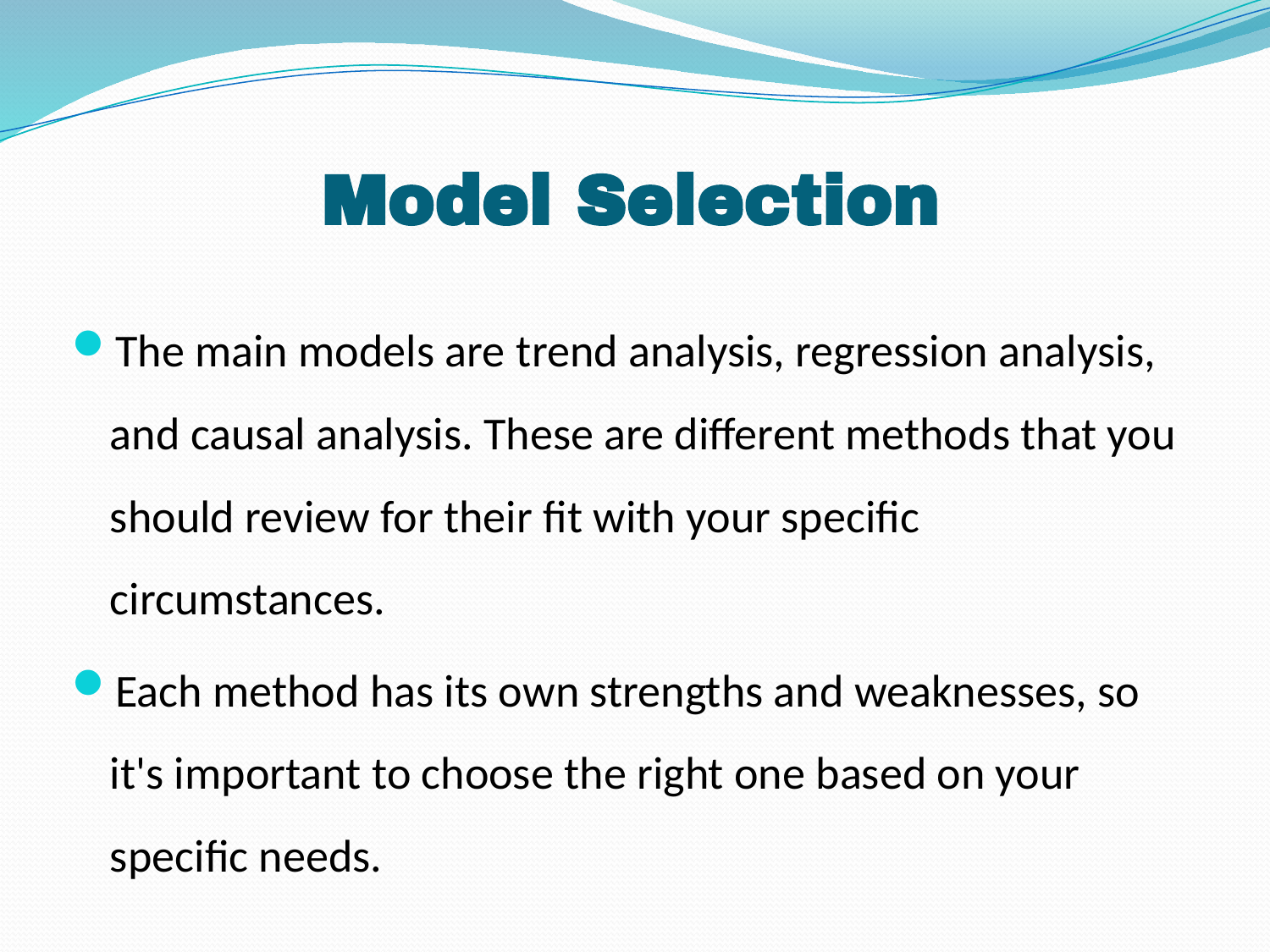

# Model Selection
The main models are trend analysis, regression analysis, and causal analysis. These are different methods that you should review for their fit with your specific circumstances.
Each method has its own strengths and weaknesses, so it's important to choose the right one based on your specific needs.